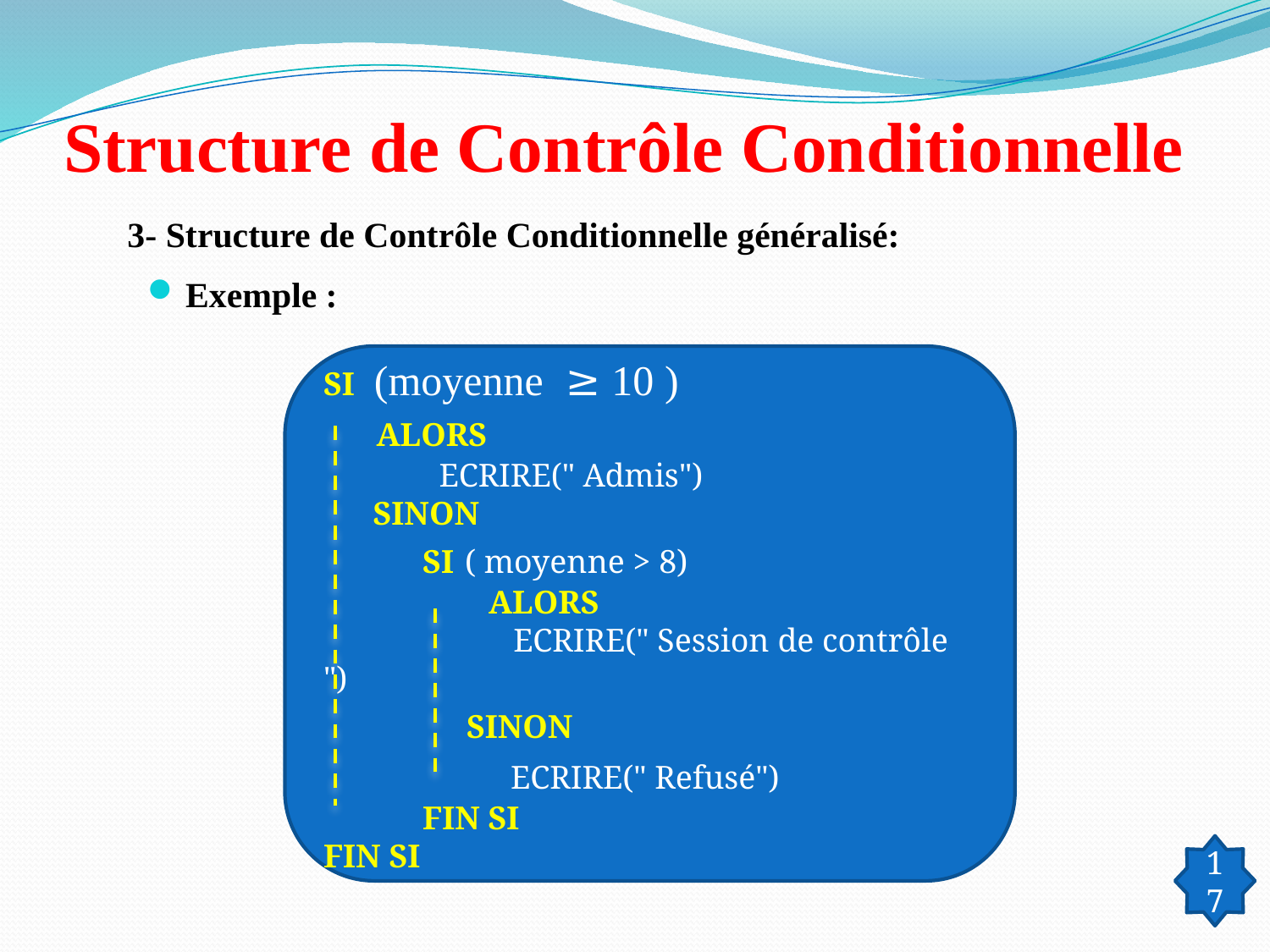

# Structure de Contrôle Conditionnelle
3- Structure de Contrôle Conditionnelle généralisé:
Exemple :

SI  (moyenne  ≥ 10 )
     ALORS
              ECRIRE(" Admis")
      SINON
         SI ( moyenne > 8)
                    ALORS
                       ECRIRE(" Session de contrôle ")
             SINON
                 ECRIRE(" Refusé")
            FIN SI
FIN SI
17